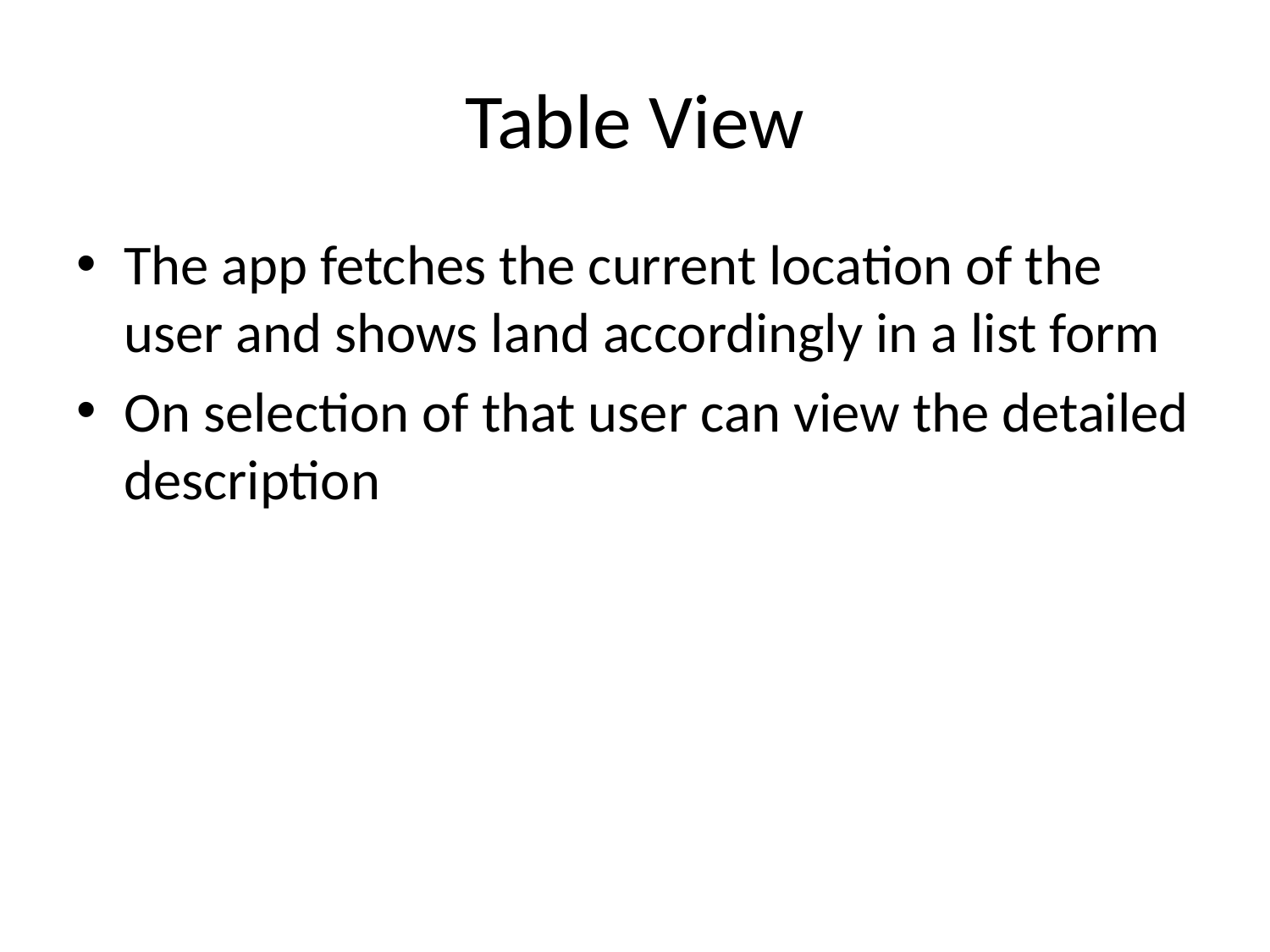

# Table View
The app fetches the current location of the user and shows land accordingly in a list form
On selection of that user can view the detailed description